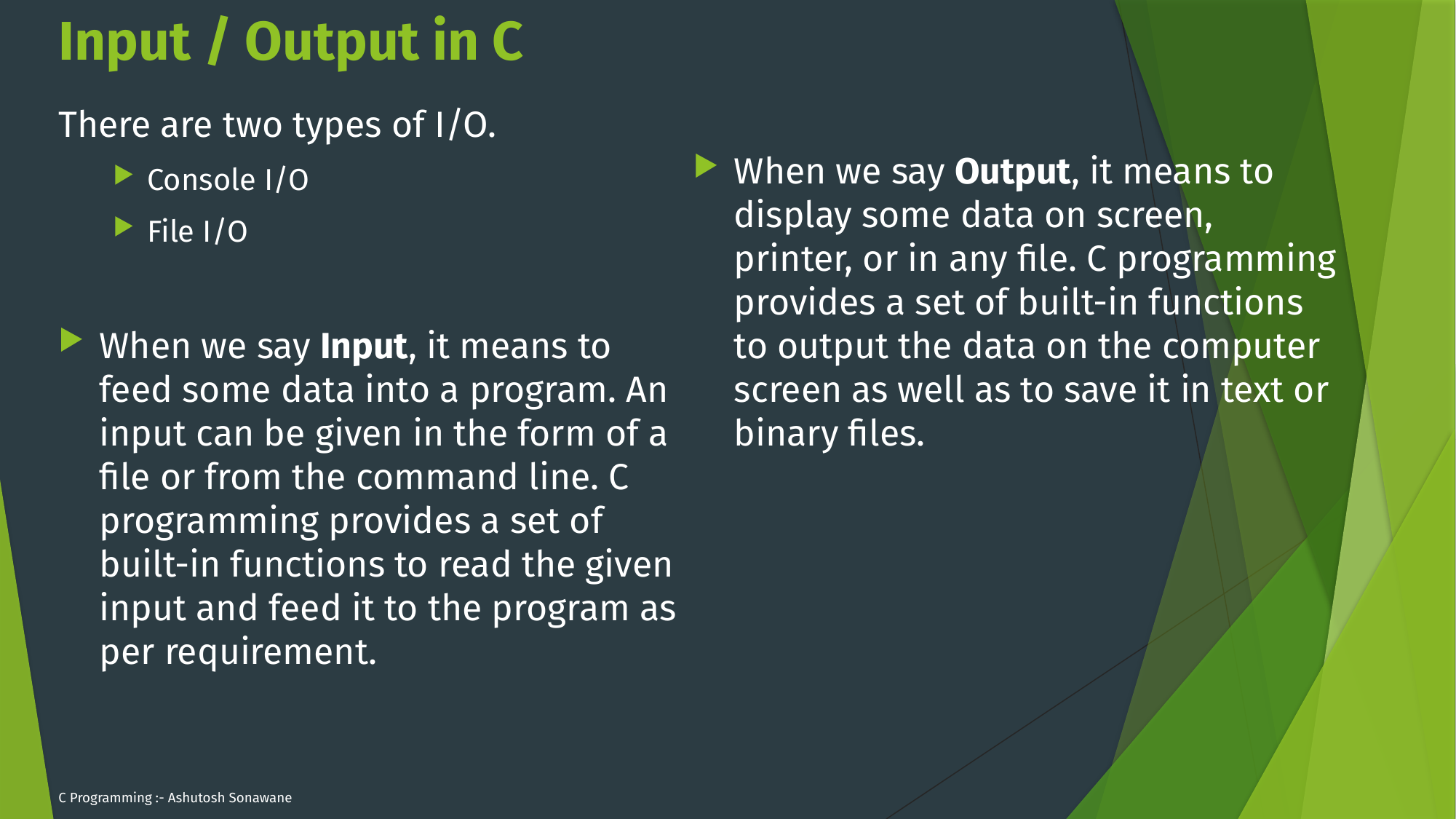

# Input / Output in C

When we say Output, it means to display some data on screen, printer, or in any file. C programming provides a set of built-in functions to output the data on the computer screen as well as to save it in text or binary files.

There are two types of I/O.
Console I/O
File I/O

When we say Input, it means to feed some data into a program. An input can be given in the form of a file or from the command line. C programming provides a set of built-in functions to read the given input and feed it to the program as per requirement.

C Programming :- Ashutosh Sonawane